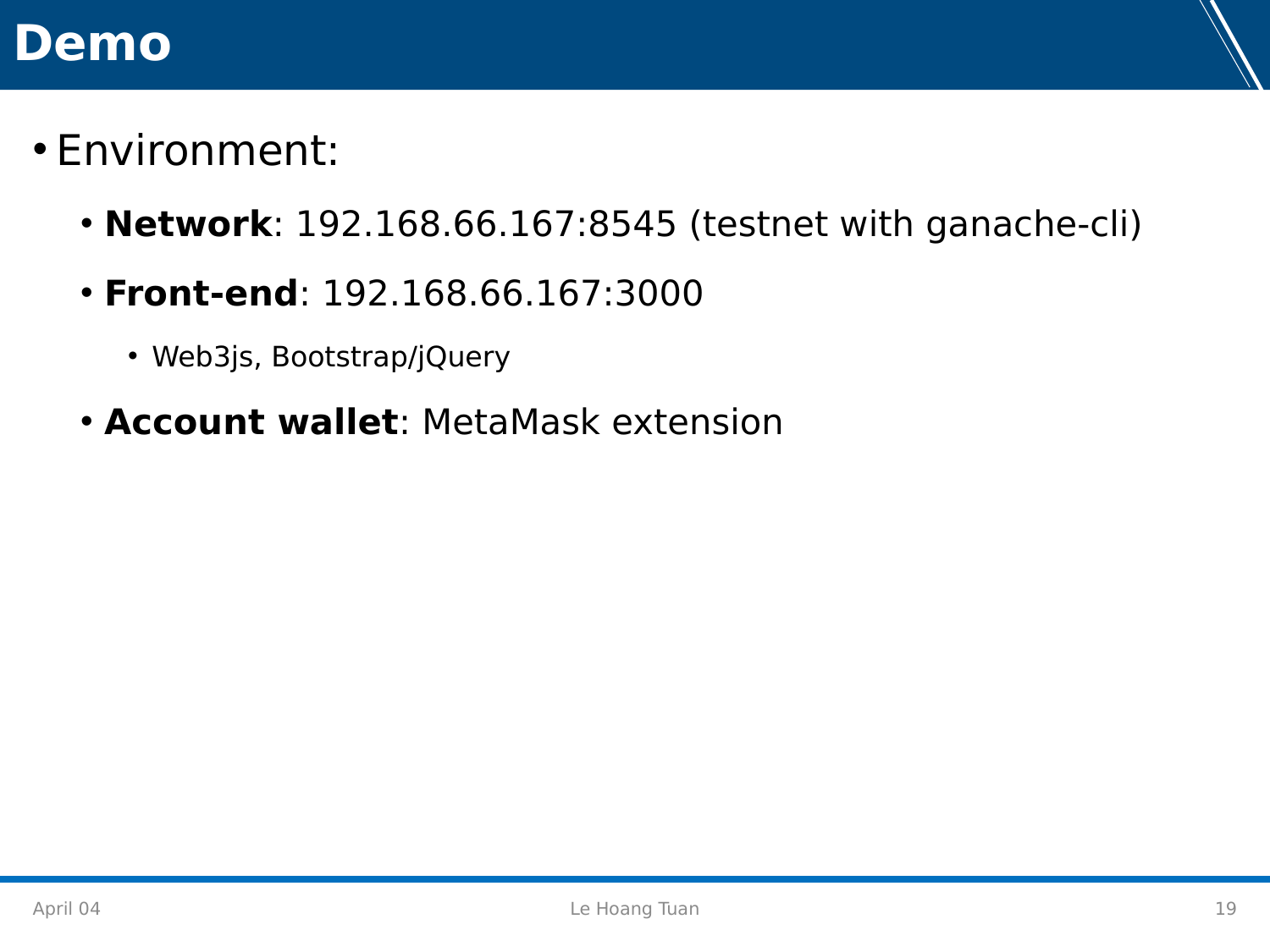

Demo
Environment:
Network: 192.168.66.167:8545 (testnet with ganache-cli)
Front-end: 192.168.66.167:3000
Web3js, Bootstrap/jQuery
Account wallet: MetaMask extension
April 04
Le Hoang Tuan
19